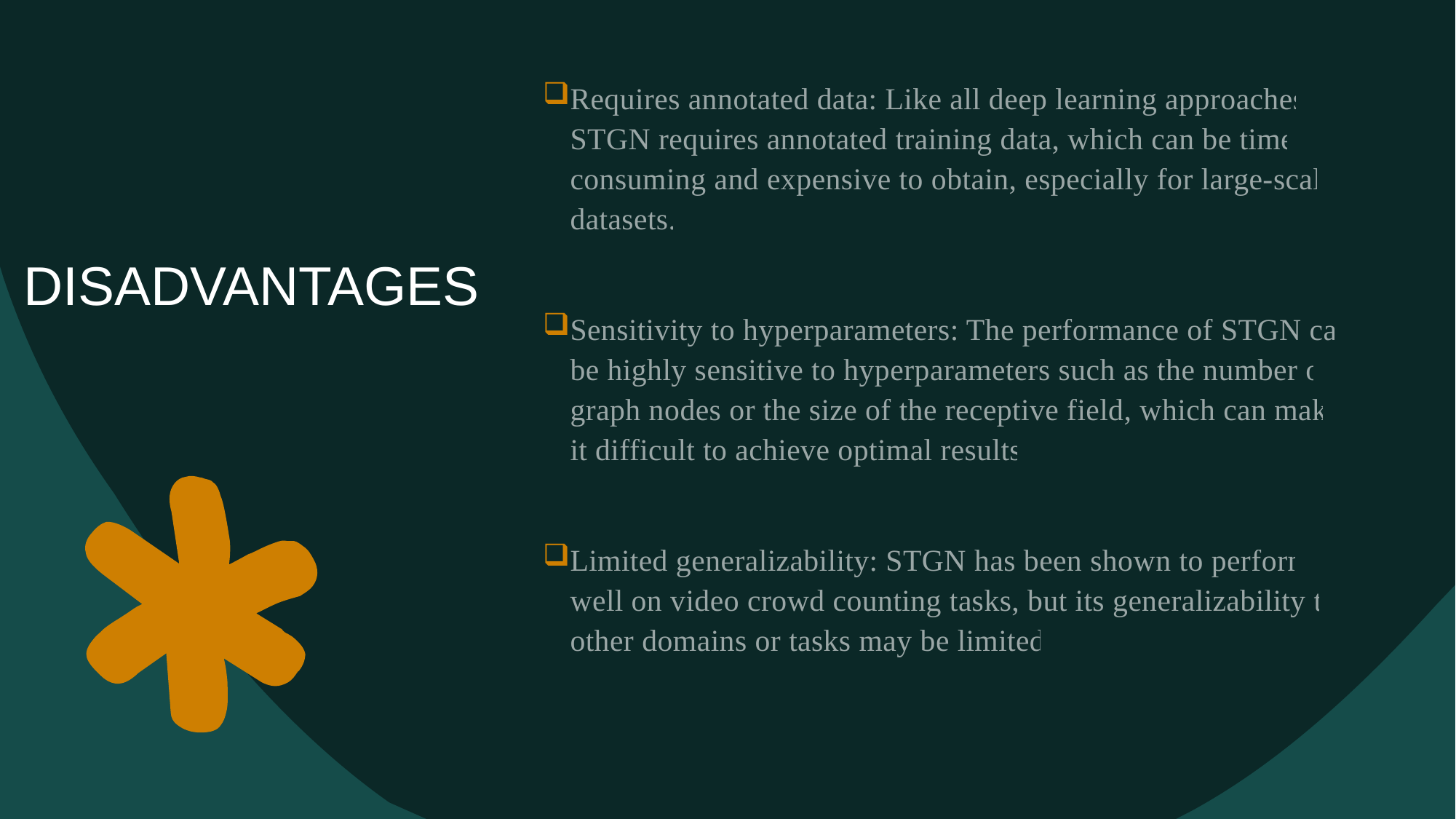

Requires annotated data: Like all deep learning approaches, STGN requires annotated training data, which can be time-consuming and expensive to obtain, especially for large-scale datasets.

Sensitivity to hyperparameters: The performance of STGN can be highly sensitive to hyperparameters such as the number of graph nodes or the size of the receptive field, which can make it difficult to achieve optimal results.

Limited generalizability: STGN has been shown to perform well on video crowd counting tasks, but its generalizability to other domains or tasks may be limited.

# DISADVANTAGES